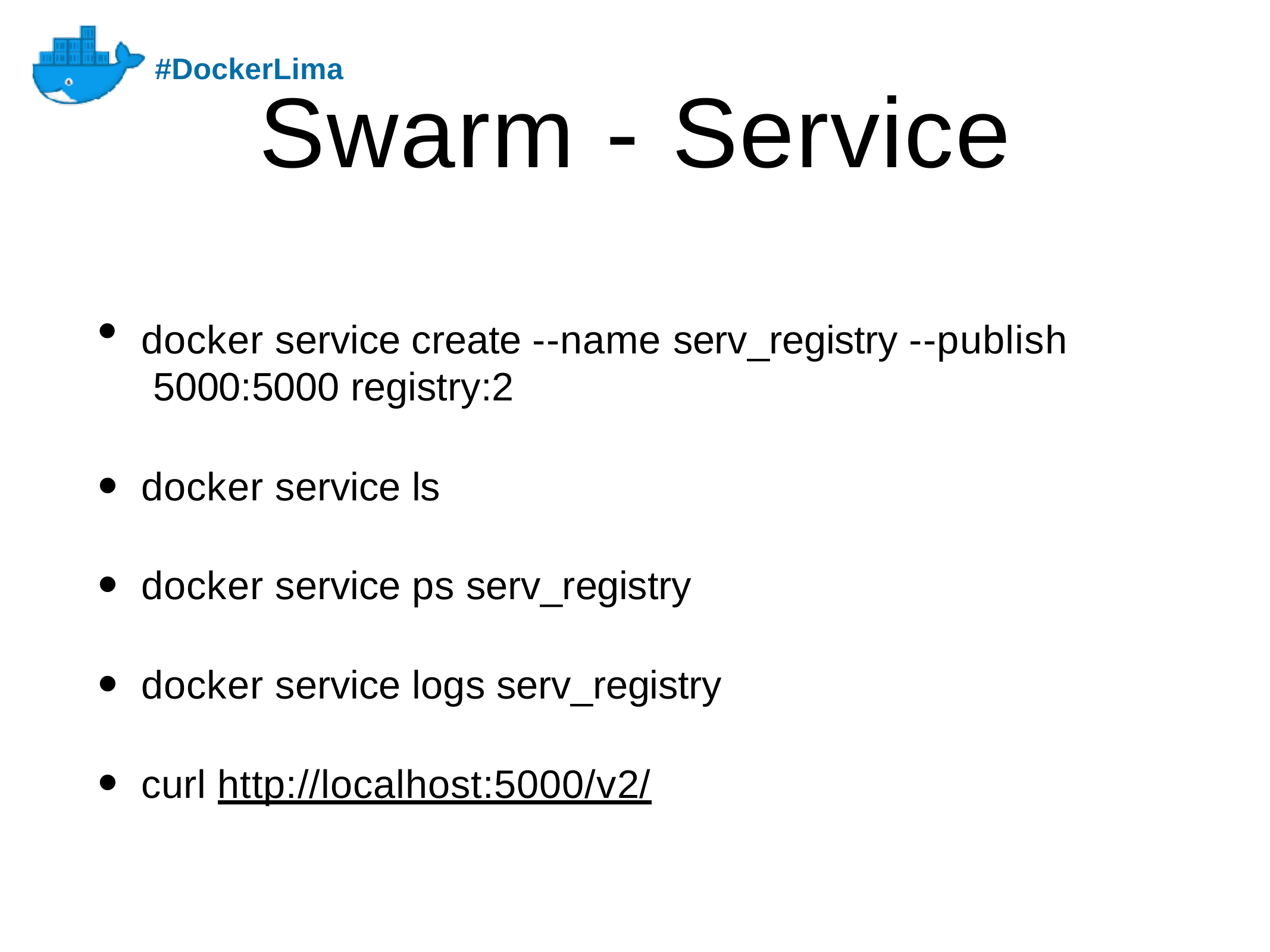

#DockerLima
# Swarm - Service
docker service create --name serv_registry --publish  5000:5000 registry:2

docker service ls
docker service ps serv_registry
docker service logs serv_registry
curl http://localhost:5000/v2/